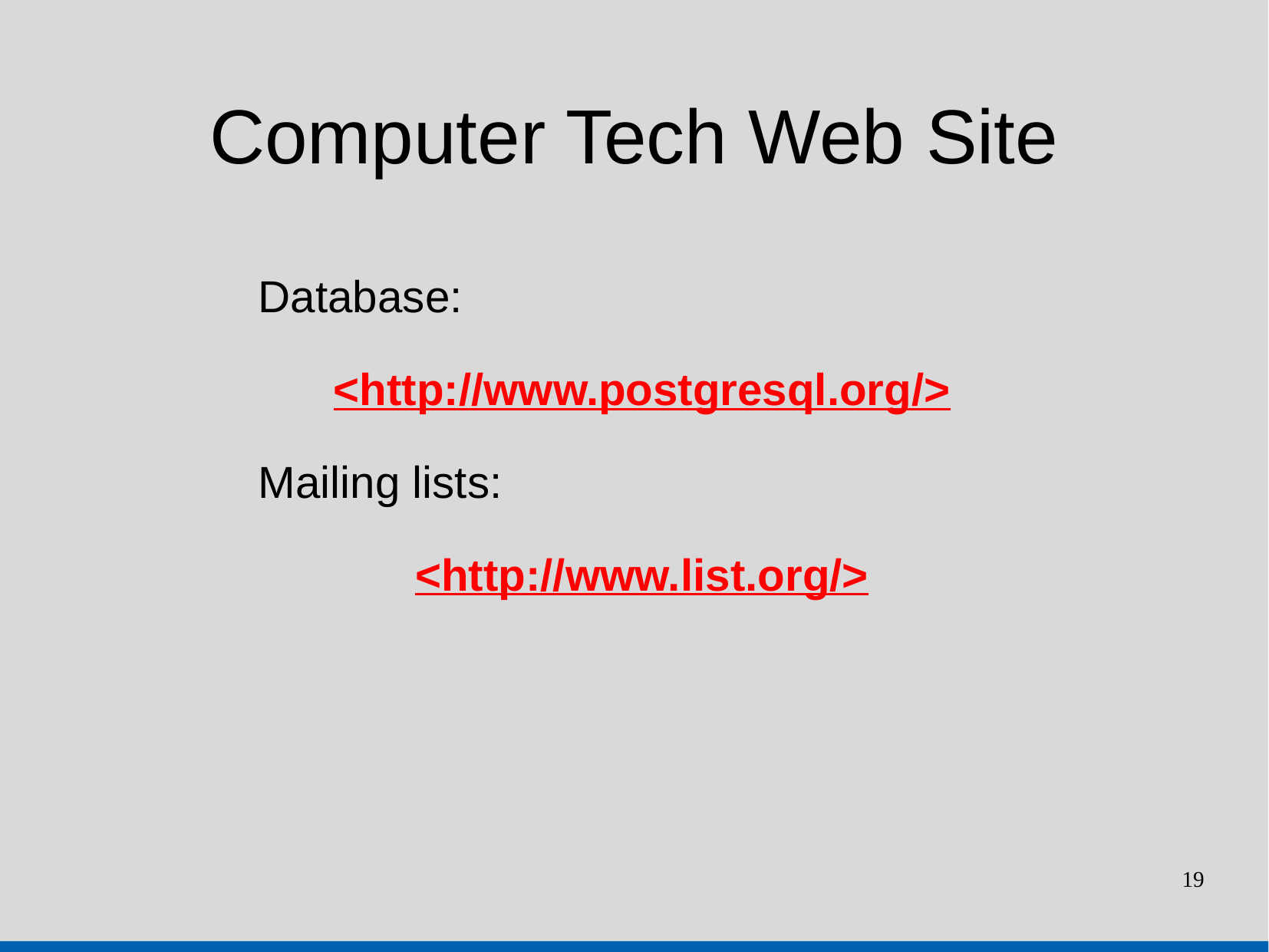

Computer Tech Web Site
Database:

<http://www.postgresql.org/>

Mailing lists:

<http://www.list.org/>
19